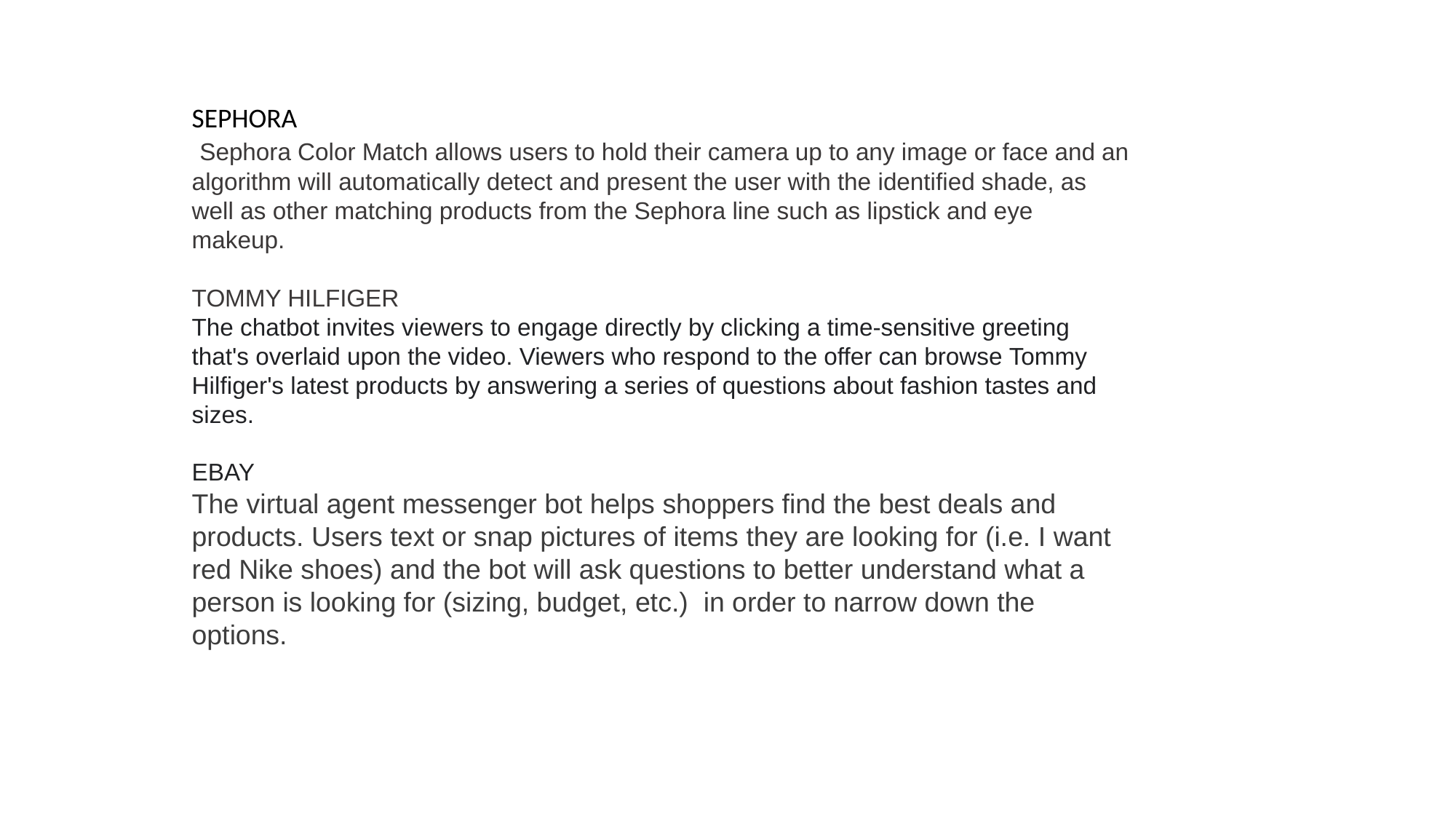

SEPHORA
 Sephora Color Match allows users to hold their camera up to any image or face and an algorithm will automatically detect and present the user with the identified shade, as well as other matching products from the Sephora line such as lipstick and eye makeup.

TOMMY HILFIGER
The chatbot invites viewers to engage directly by clicking a time-sensitive greeting that's overlaid upon the video. Viewers who respond to the offer can browse Tommy Hilfiger's latest products by answering a series of questions about fashion tastes and sizes.

EBAY
The virtual agent messenger bot helps shoppers find the best deals and products. Users text or snap pictures of items they are looking for (i.e. I want red Nike shoes) and the bot will ask questions to better understand what a person is looking for (sizing, budget, etc.)  in order to narrow down the options.